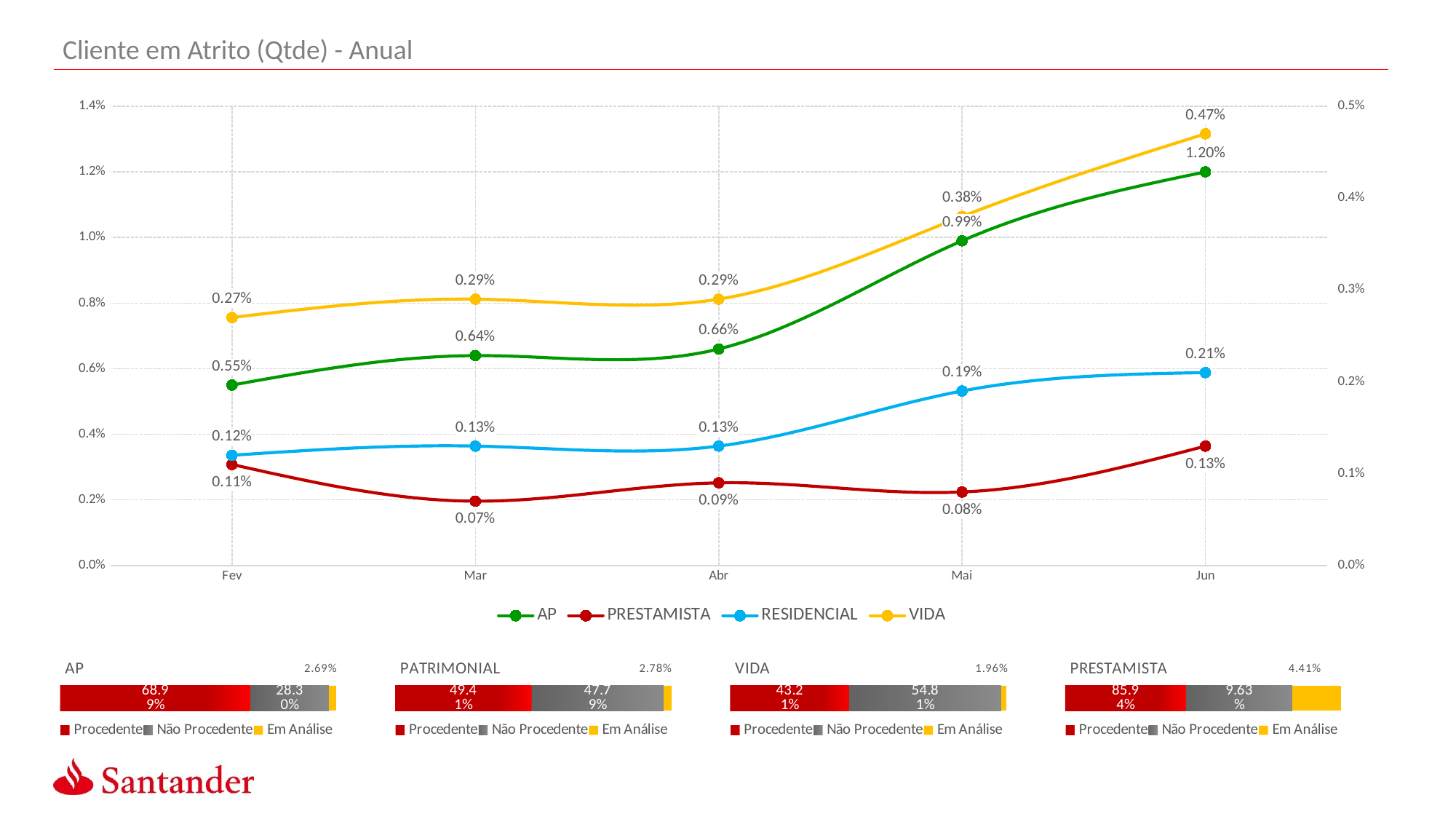

Cliente em Atrito (Qtde) - Anual

### Chart

| Category | AP | PRESTAMISTA | RESIDENCIAL | VIDA |
|---|---|---|---|---|
| Fev | 0.0055 | 0.0011 | 0.0012 | 0.0027 |
| Mar | 0.0064 | 0.0007 | 0.0013 | 0.0029 |
| Abr | 0.0066 | 0.0009 | 0.0013 | 0.0029 |
| Mai | 0.0099 | 0.0008 | 0.0019 | 0.0038 |
| Jun | 0.012 | 0.0013 | 0.0021 | 0.0047 |

### Chart: PRESTAMISTA

| Category | Procedente | Não Procedente | Em Análise |
|---|---|---|---|

### Chart: AP

| Category | Procedente | Não Procedente | Em Análise |
|---|---|---|---|

### Chart: PATRIMONIAL

| Category | Procedente | Não Procedente | Em Análise |
|---|---|---|---|

### Chart: VIDA

| Category | Procedente | Não Procedente | Em Análise |
|---|---|---|---|